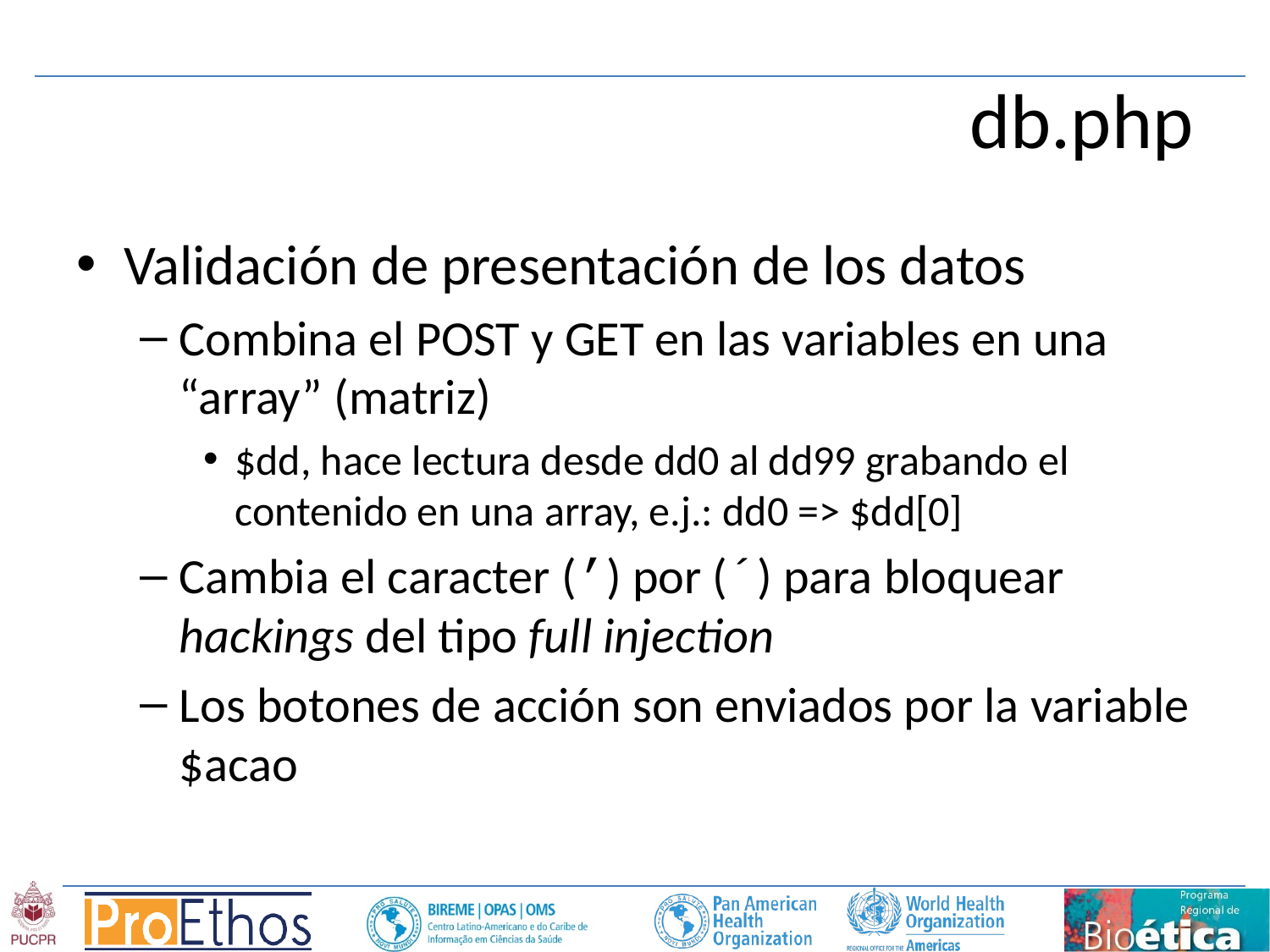

# db.php
Validación de presentación de los datos
Combina el POST y GET en las variables en una “array” (matriz)
$dd, hace lectura desde dd0 al dd99 grabando el contenido en una array, e.j.: dd0 => $dd[0]
Cambia el caracter (’) por (´) para bloquear hackings del tipo full injection
Los botones de acción son enviados por la variable $acao